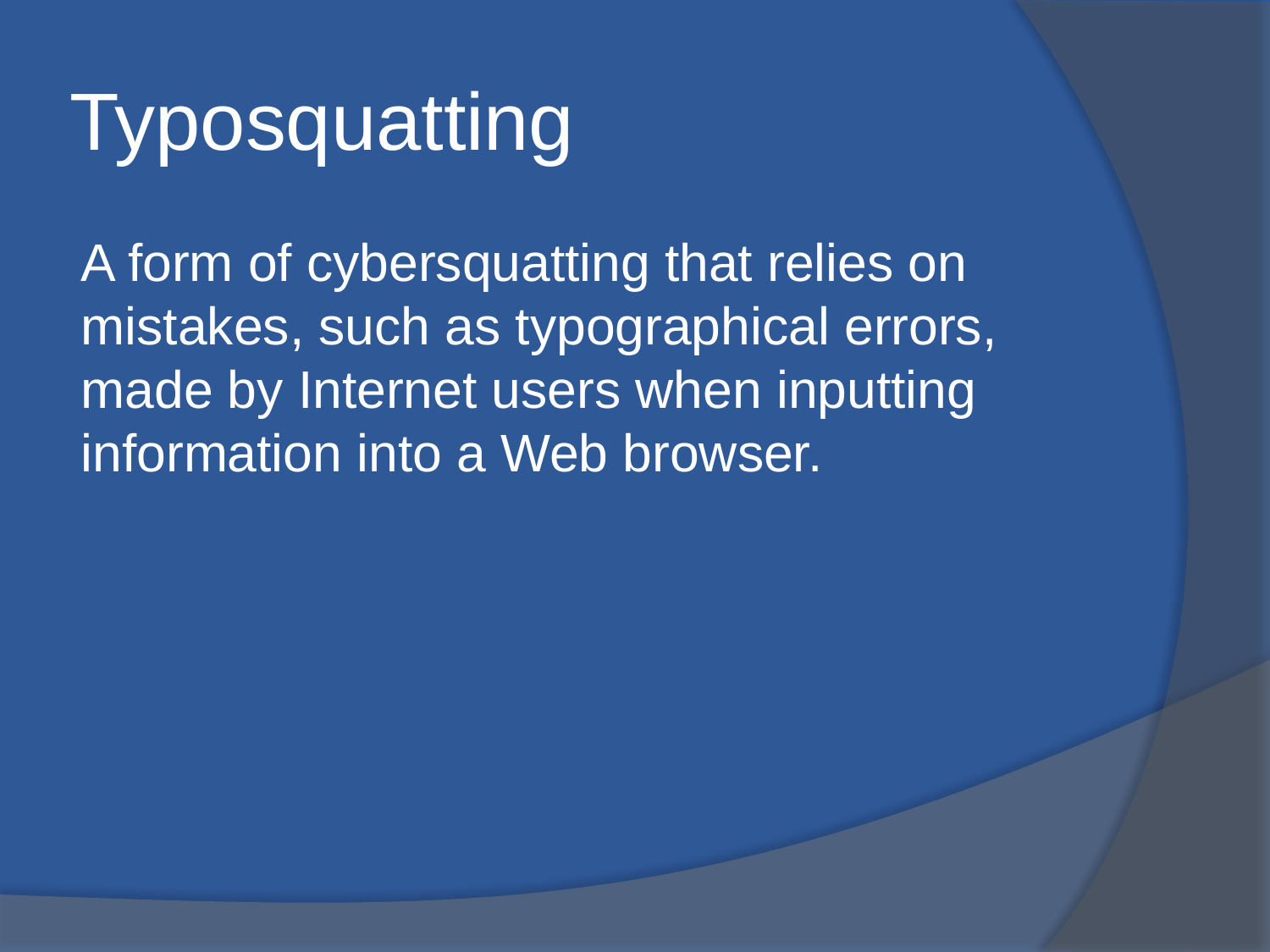

# Typosquatting
A form of cybersquatting that relies on mistakes, such as typographical errors, made by Internet users when inputting information into a Web browser.